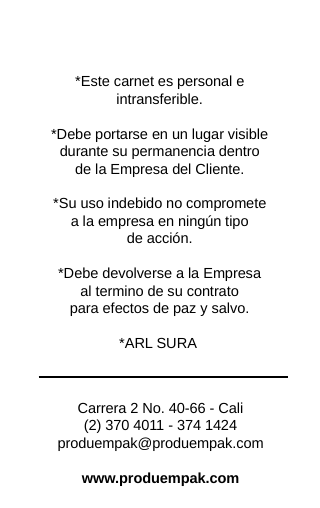

*Este carnet es personal e
intransferible.

*Debe portarse en un lugar visible
durante su permanencia dentro
de la Empresa del Cliente.

*Su uso indebido no compromete
a la empresa en ningún tipo
de acción.

*Debe devolverse a la Empresa
al termino de su contrato
para efectos de paz y salvo.

*ARL SURA
Carrera 2 No. 40-66 - Cali
(2) 370 4011 - 374 1424
produempak@produempak.com

www.produempak.com